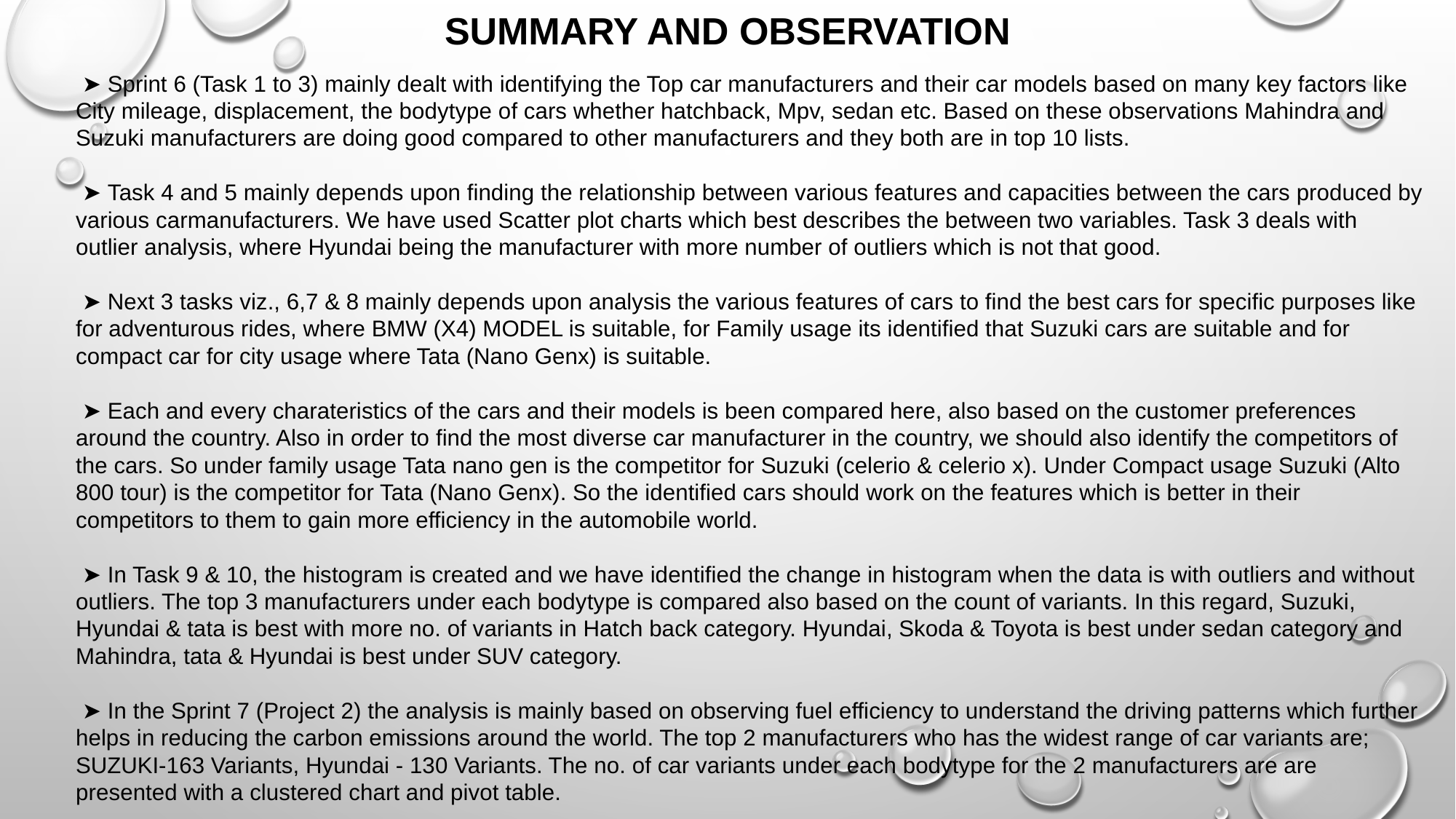

# SUMMARY AND OBSERVATION
 ➤ Sprint 6 (Task 1 to 3) mainly dealt with identifying the Top car manufacturers and their car models based on many key factors like City mileage, displacement, the bodytype of cars whether hatchback, Mpv, sedan etc. Based on these observations Mahindra and Suzuki manufacturers are doing good compared to other manufacturers and they both are in top 10 lists.

 ➤ Task 4 and 5 mainly depends upon finding the relationship between various features and capacities between the cars produced by various carmanufacturers. We have used Scatter plot charts which best describes the between two variables. Task 3 deals with outlier analysis, where Hyundai being the manufacturer with more number of outliers which is not that good.

 ➤ Next 3 tasks viz., 6,7 & 8 mainly depends upon analysis the various features of cars to find the best cars for specific purposes like for adventurous rides, where BMW (X4) MODEL is suitable, for Family usage its identified that Suzuki cars are suitable and for compact car for city usage where Tata (Nano Genx) is suitable.

 ➤ Each and every charateristics of the cars and their models is been compared here, also based on the customer preferences around the country. Also in order to find the most diverse car manufacturer in the country, we should also identify the competitors of the cars. So under family usage Tata nano gen is the competitor for Suzuki (celerio & celerio x). Under Compact usage Suzuki (Alto 800 tour) is the competitor for Tata (Nano Genx). So the identified cars should work on the features which is better in their competitors to them to gain more efficiency in the automobile world.

 ➤ In Task 9 & 10, the histogram is created and we have identified the change in histogram when the data is with outliers and without outliers. The top 3 manufacturers under each bodytype is compared also based on the count of variants. In this regard, Suzuki, Hyundai & tata is best with more no. of variants in Hatch back category. Hyundai, Skoda & Toyota is best under sedan category and Mahindra, tata & Hyundai is best under SUV category.

 ➤ In the Sprint 7 (Project 2) the analysis is mainly based on observing fuel efficiency to understand the driving patterns which further helps in reducing the carbon emissions around the world. The top 2 manufacturers who has the widest range of car variants are; SUZUKI-163 Variants, Hyundai - 130 Variants. The no. of car variants under each bodytype for the 2 manufacturers are are presented with a clustered chart and pivot table.